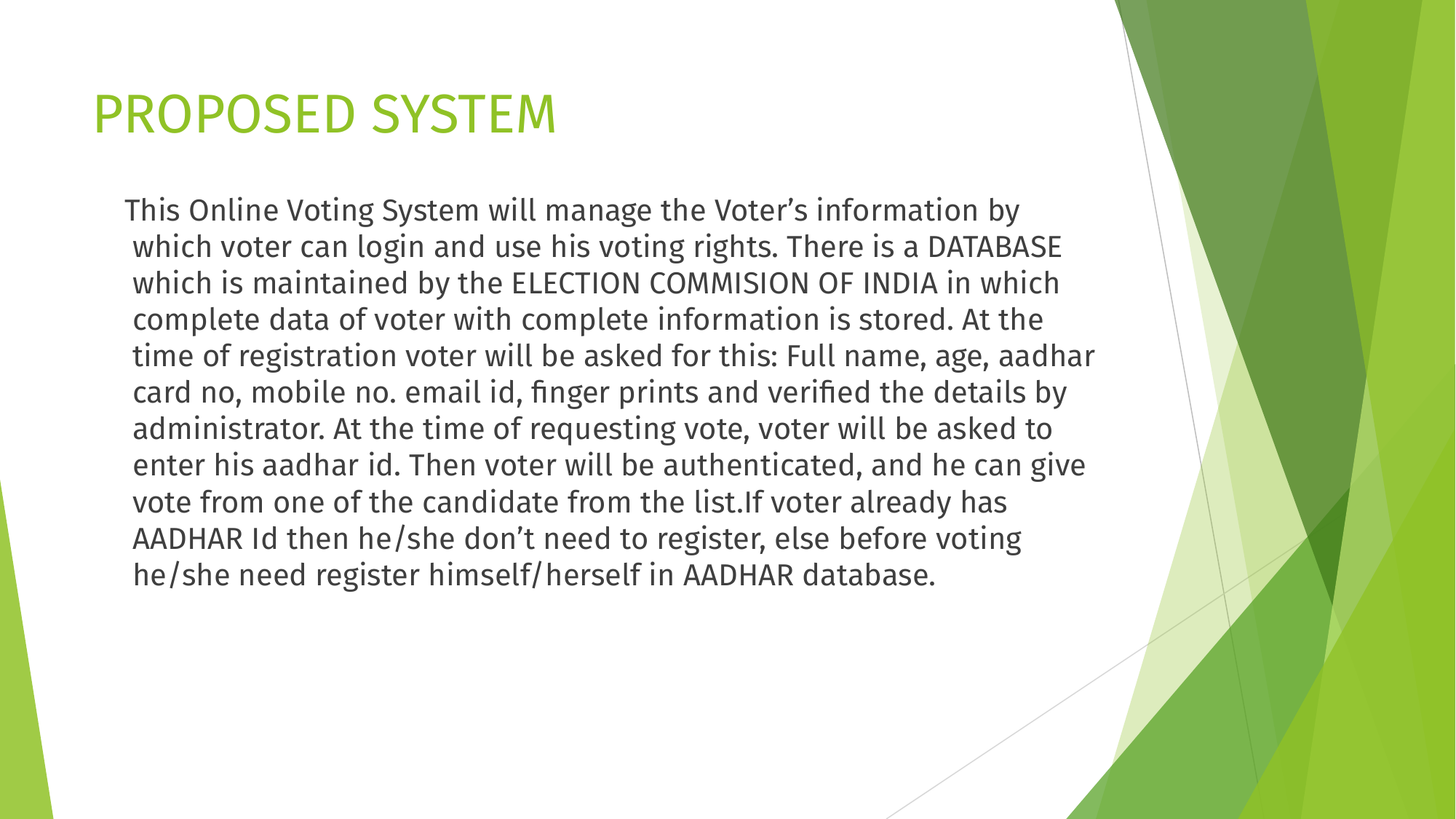

# PROPOSED SYSTEM
   This Online Voting System will manage the Voter’s information by which voter can login and use his voting rights. There is a DATABASE which is maintained by the ELECTION COMMISION OF INDIA in which complete data of voter with complete information is stored. At the time of registration voter will be asked for this: Full name, age, aadhar card no, mobile no. email id, finger prints and verified the details by administrator. At the time of requesting vote, voter will be asked to enter his aadhar id. Then voter will be authenticated, and he can give vote from one of the candidate from the list.If voter already has AADHAR Id then he/she don’t need to register, else before voting he/she need register himself/herself in AADHAR database.